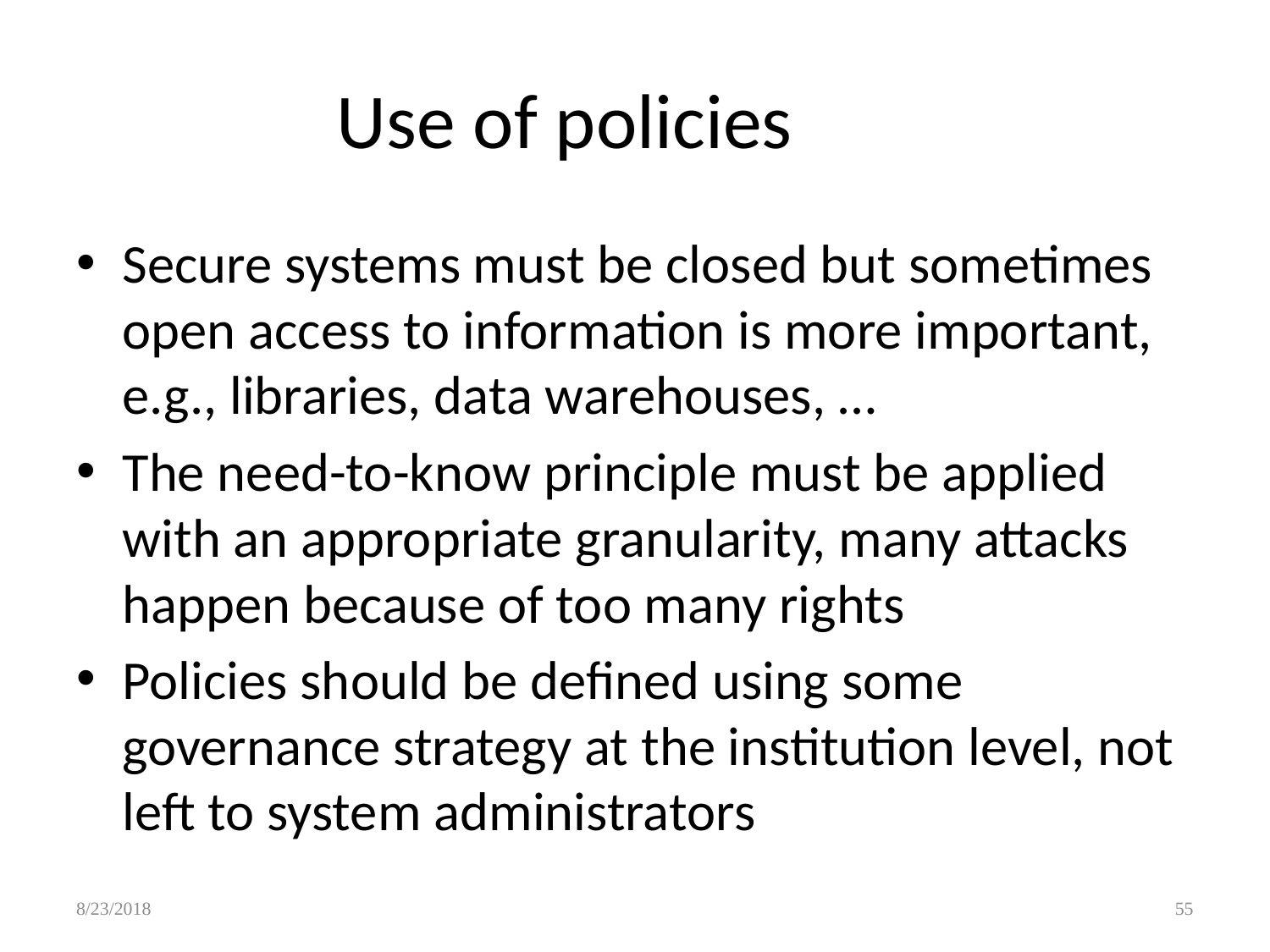

Use of policies
Secure systems must be closed but sometimes open access to information is more important, e.g., libraries, data warehouses, …
The need-to-know principle must be applied with an appropriate granularity, many attacks happen because of too many rights
Policies should be defined using some governance strategy at the institution level, not left to system administrators
8/23/2018
55